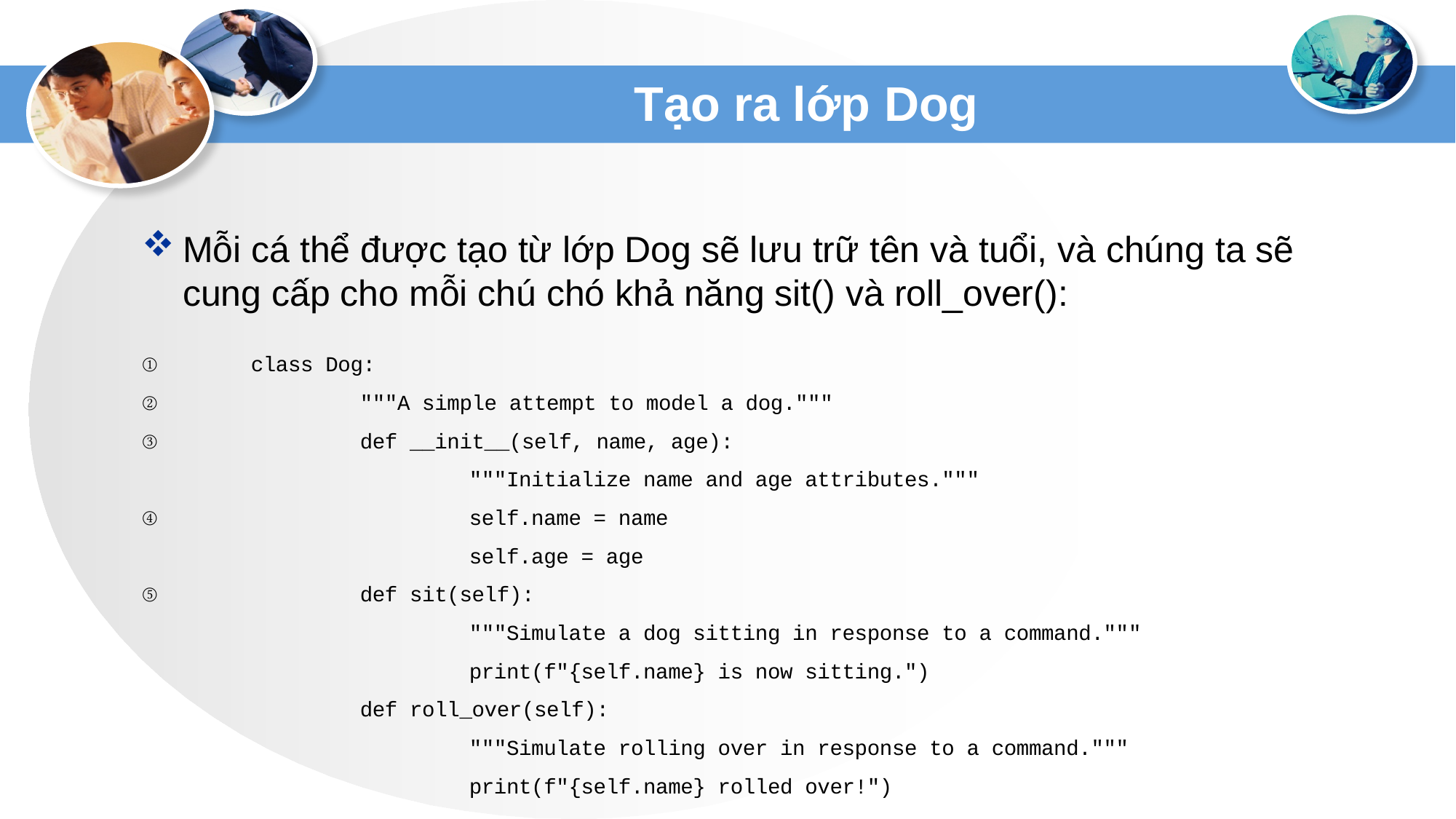

# Tạo ra lớp Dog
Mỗi cá thể được tạo từ lớp Dog sẽ lưu trữ tên và tuổi, và chúng ta sẽ cung cấp cho mỗi chú chó khả năng sit() và roll_over():
①	class Dog:
②	 	"""A simple attempt to model a dog."""
③	 	def __init__(self, name, age):
			"""Initialize name and age attributes."""
④	 		self.name = name
			self.age = age
⑤	 	def sit(self):
			"""Simulate a dog sitting in response to a command."""
			print(f"{self.name} is now sitting.")
		def roll_over(self):
			"""Simulate rolling over in response to a command."""
			print(f"{self.name} rolled over!")